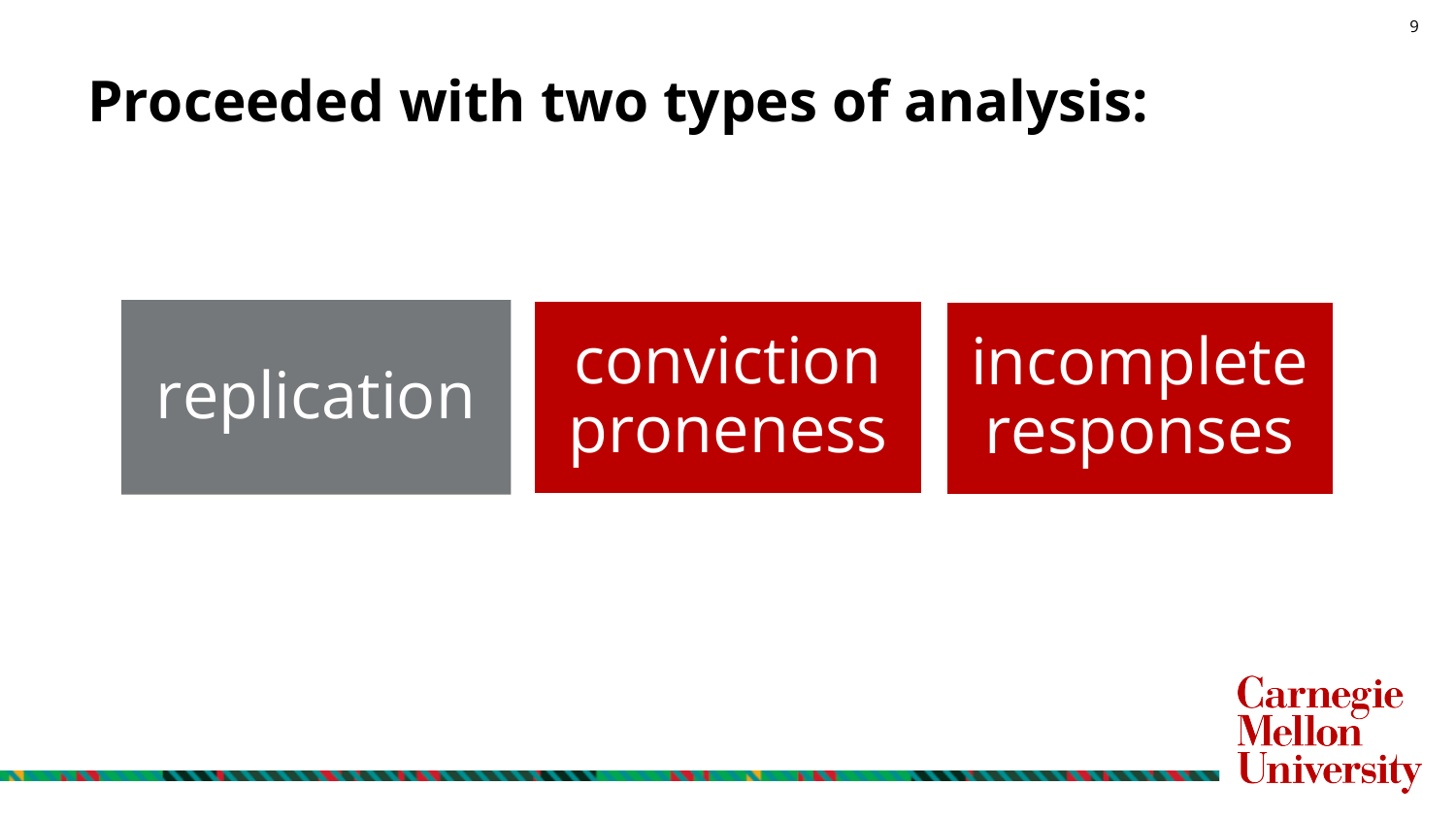

# Proceeded with two types of analysis:

replication

conviction proneness

incomplete responses